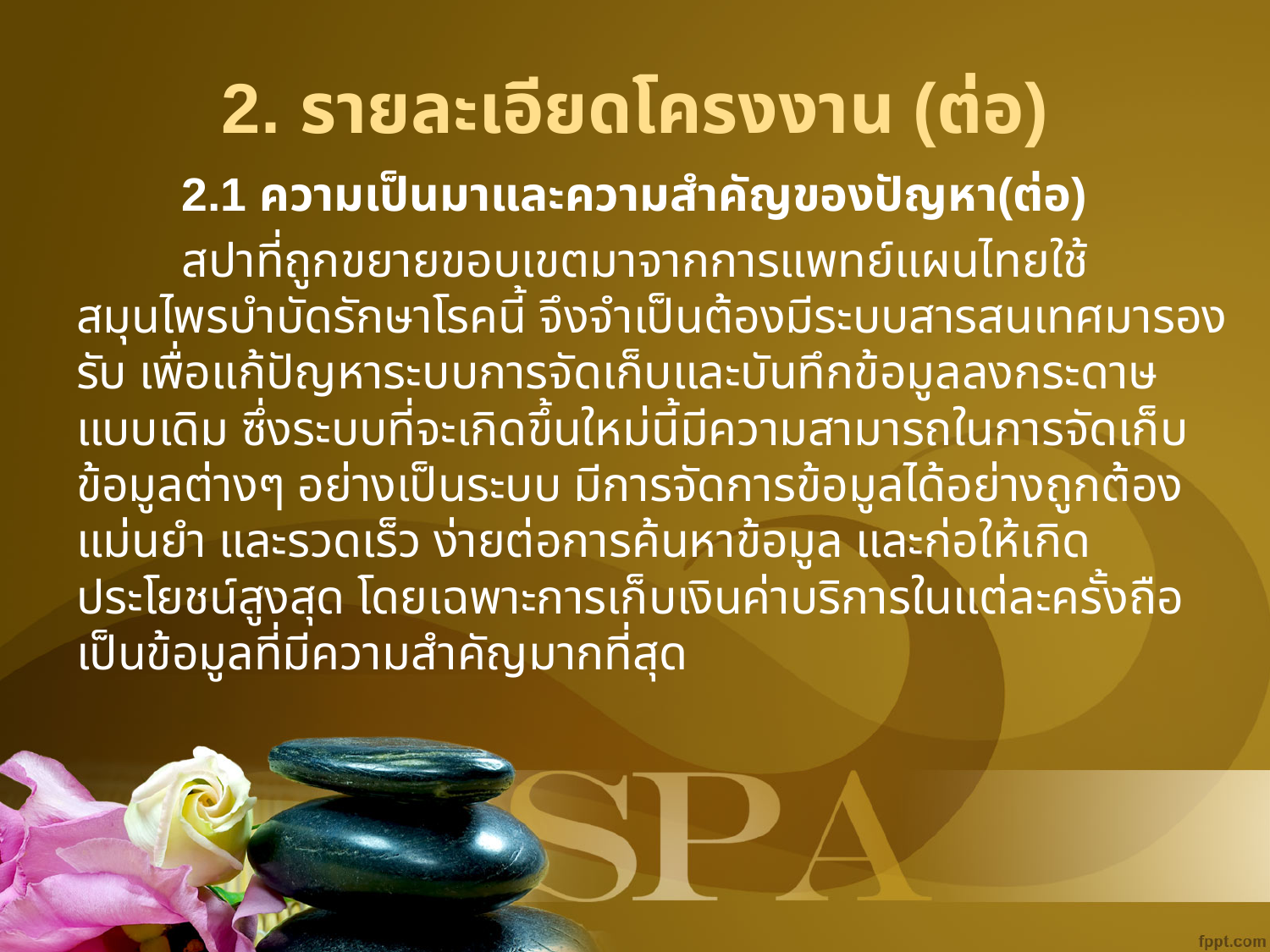

# 2. รายละเอียดโครงงาน (ต่อ)
	2.1 ความเป็นมาและความสำคัญของปัญหา(ต่อ)
	สปาที่ถูกขยายขอบเขตมาจากการแพทย์แผนไทยใช้สมุนไพรบำบัดรักษาโรคนี้ จึงจำเป็นต้องมีระบบสารสนเทศมารองรับ เพื่อแก้ปัญหาระบบการจัดเก็บและบันทึกข้อมูลลงกระดาษแบบเดิม ซึ่งระบบที่จะเกิดขึ้นใหม่นี้มีความสามารถในการจัดเก็บข้อมูลต่างๆ อย่างเป็นระบบ มีการจัดการข้อมูลได้อย่างถูกต้อง แม่นยำ และรวดเร็ว ง่ายต่อการค้นหาข้อมูล และก่อให้เกิดประโยชน์สูงสุด โดยเฉพาะการเก็บเงินค่าบริการในแต่ละครั้งถือเป็นข้อมูลที่มีความสำคัญมากที่สุด